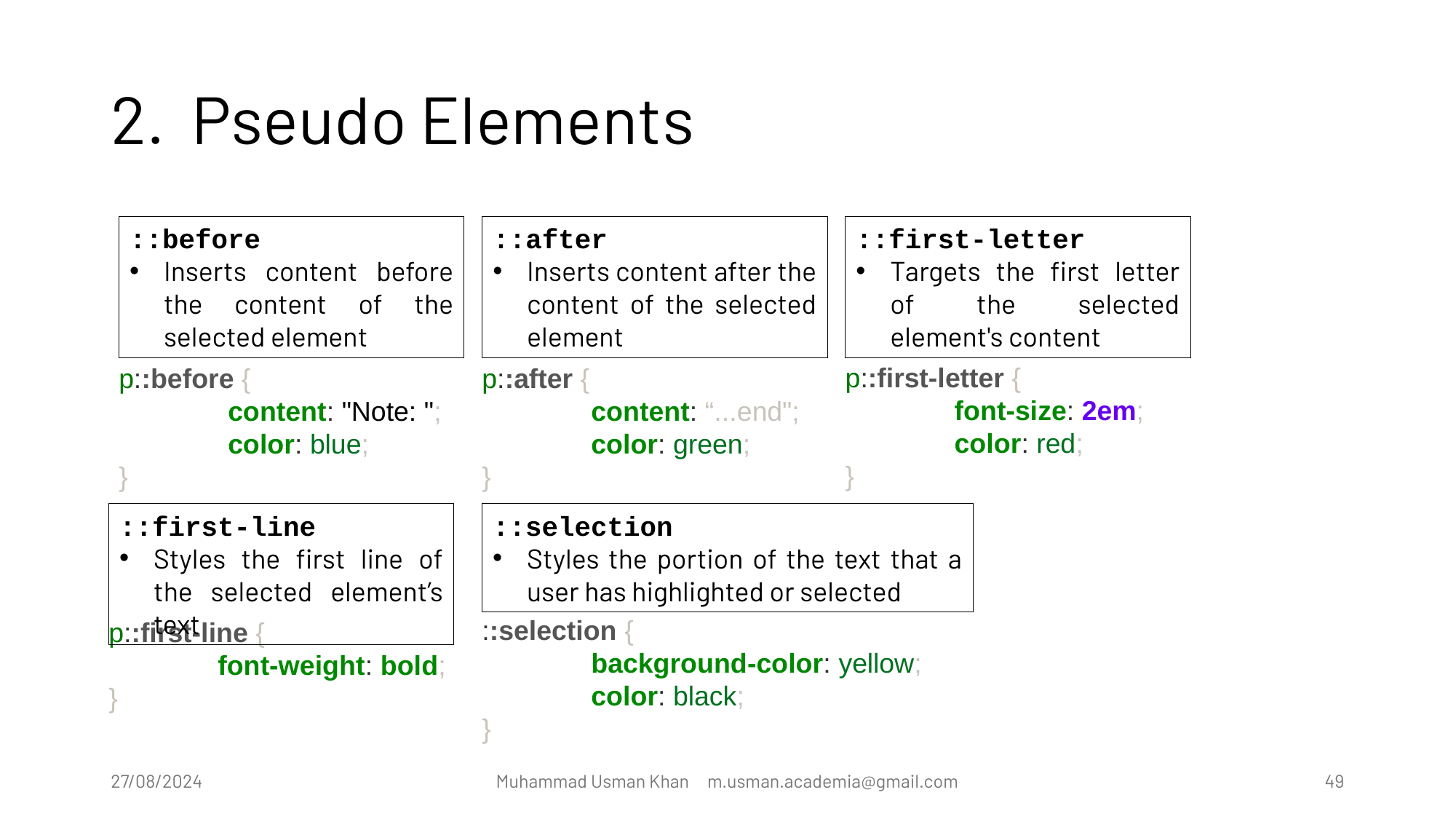

# 2.  Pseudo Elements
::before
Inserts content before the content of the selected element
p::before {
	content: "Note: ";
	color: blue;
}
::after
Inserts content after the content of the selected element
p::after {
	content: “...end";
	color: green;
}
::first-letter
Targets the first letter of the selected element's content
p::first-letter {
	font-size: 2em;
	color: red;
}
::first-line
Styles the first line of the selected element’s text
p::first-line {
	font-weight: bold;
}
::selection
Styles the portion of the text that a user has highlighted or selected
::selection {
	background-color: yellow;
	color: black;
}
27/08/2024
Muhammad Usman Khan     m.usman.academia@gmail.com
49